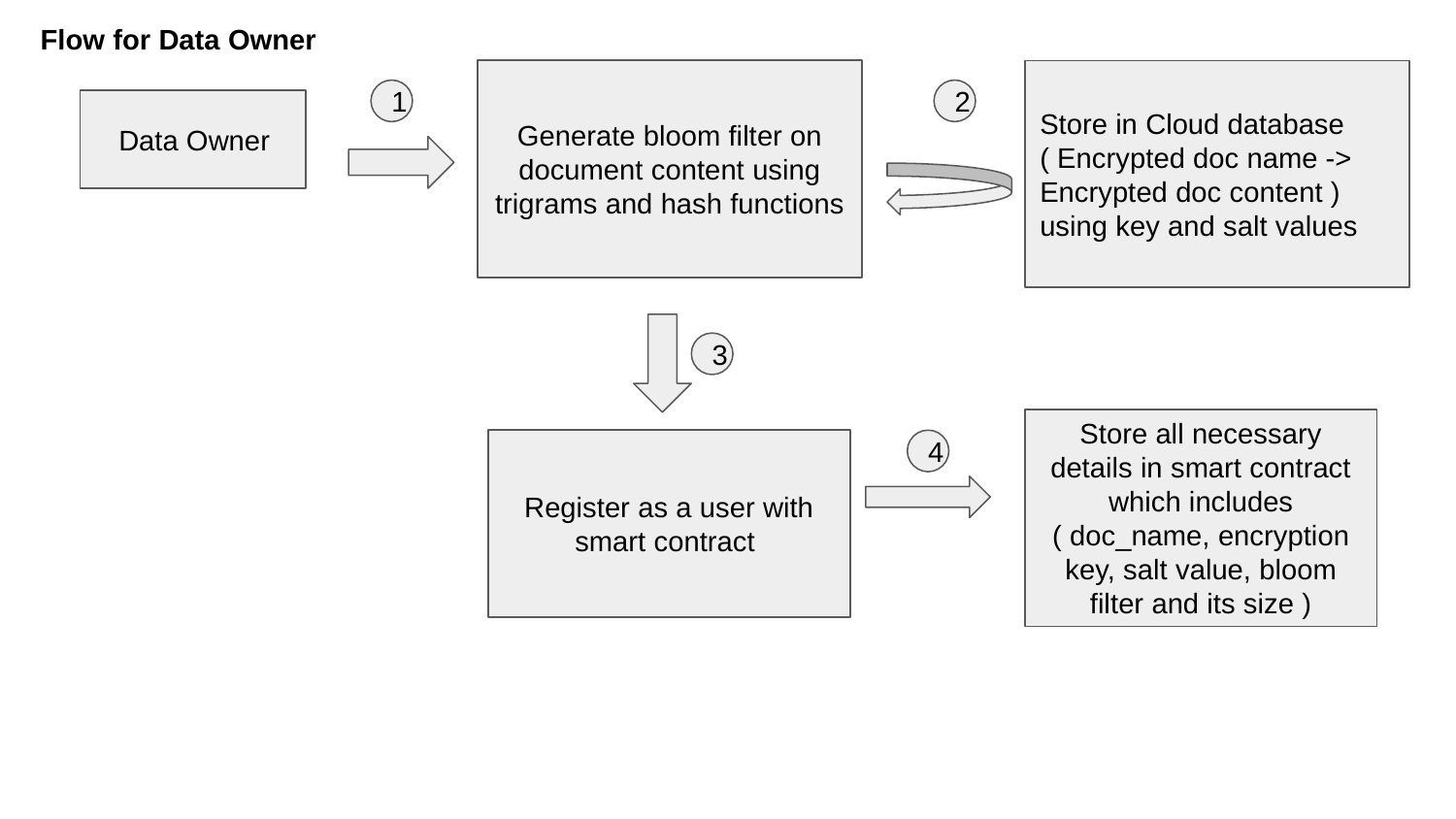

Flow for Data Owner
Generate bloom filter on document content using trigrams and hash functions
Store in Cloud database
( Encrypted doc name ->      Encrypted doc content ) using key and salt values
1
2
   Data Owner

3

Store all necessary details in smart contract which includes ( doc_name, encryption key, salt value, bloom filter and its size )

Register as a user with smart contract
4